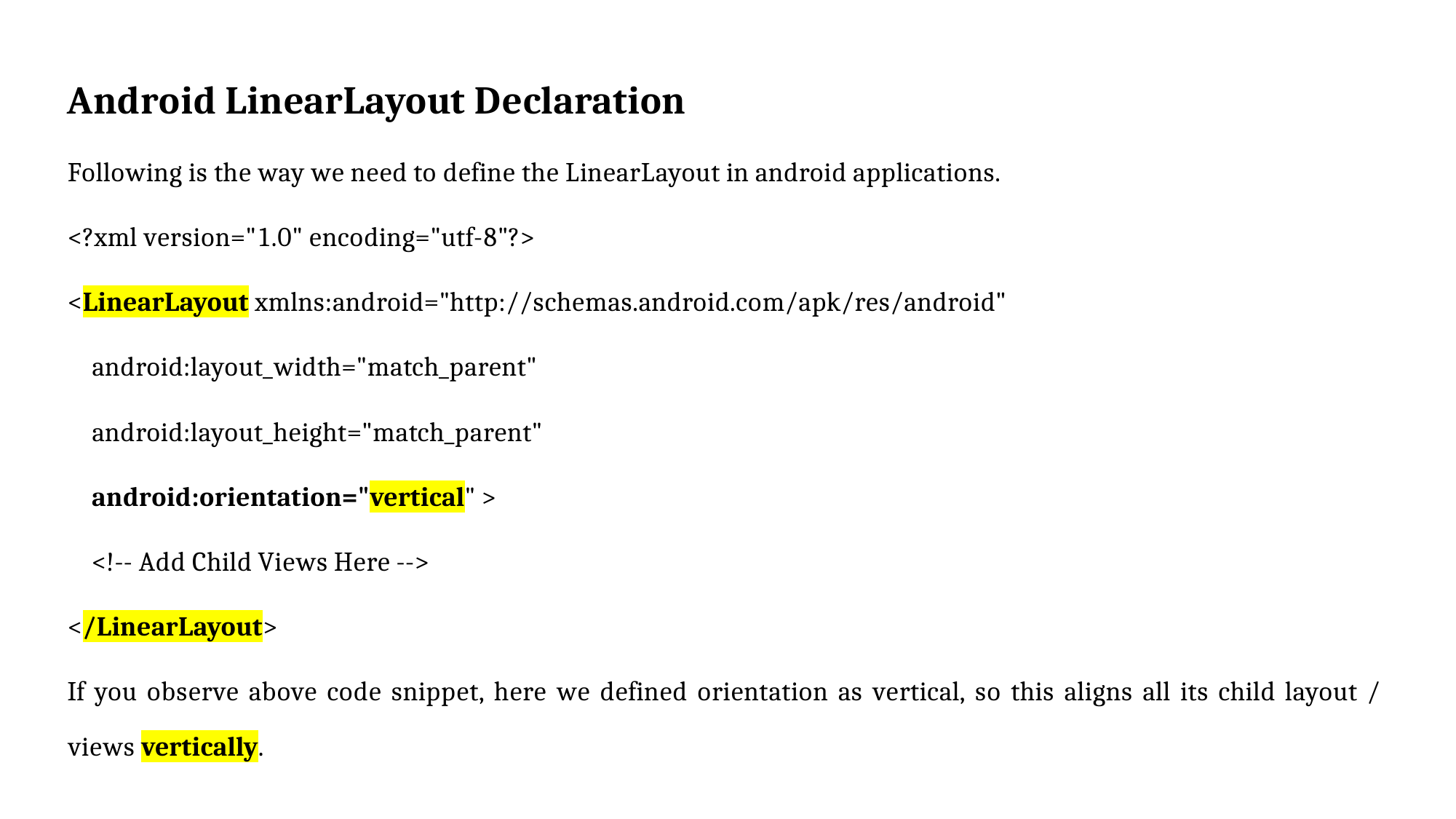

Android LinearLayout Declaration
Following is the way we need to define the LinearLayout in android applications.
<?xml version="1.0" encoding="utf-8"?>
<LinearLayout xmlns:android="http://schemas.android.com/apk/res/android"
    android:layout_width="match_parent"
    android:layout_height="match_parent"
    android:orientation="vertical" >
    <!-- Add Child Views Here -->
</LinearLayout>
If you observe above code snippet, here we defined orientation as vertical, so this aligns all its child layout / views vertically.